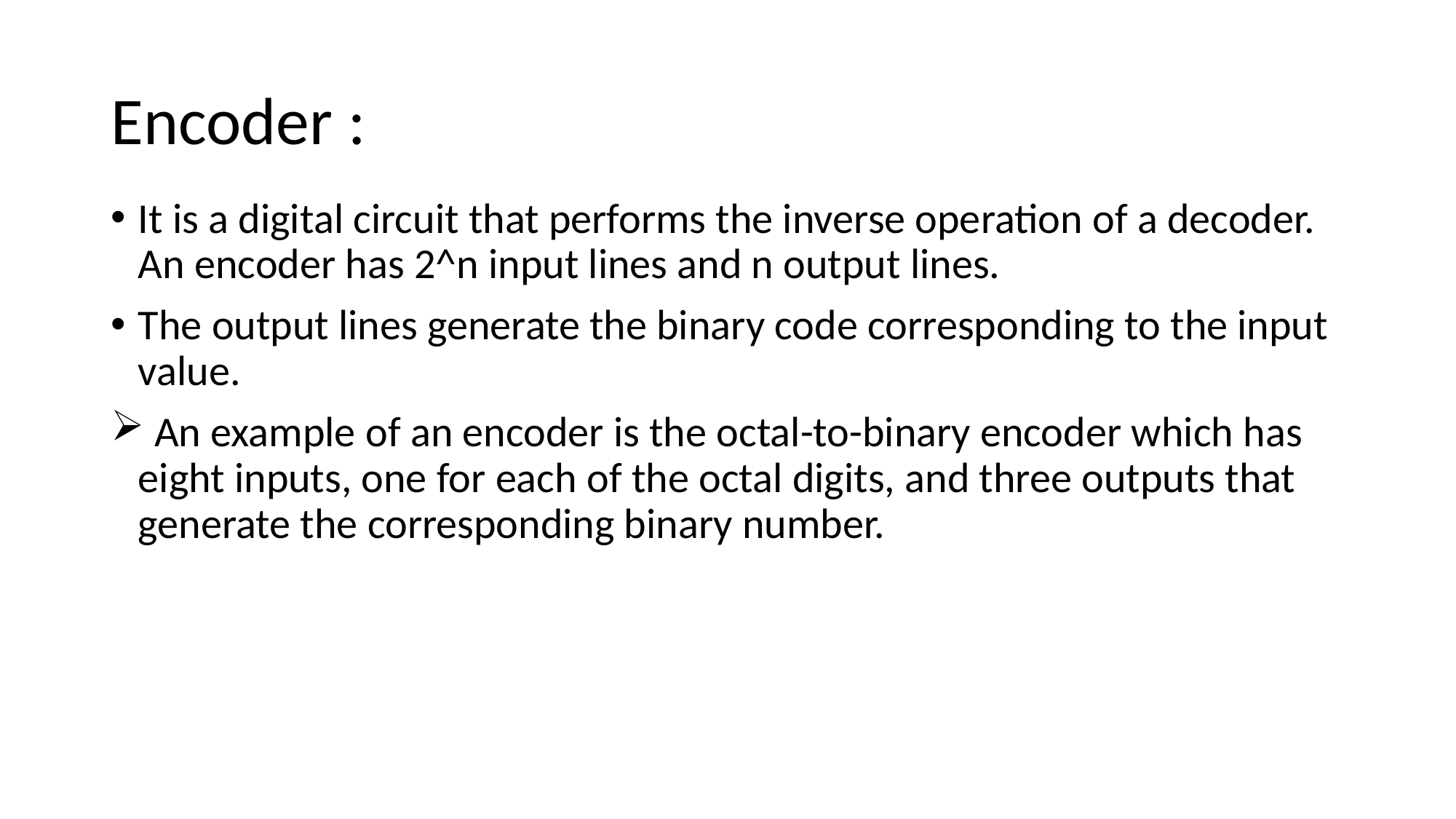

# Encoder :
It is a digital circuit that performs the inverse operation of a decoder. An encoder has 2^n input lines and n output lines.
The output lines generate the binary code corresponding to the input value.
 An example of an encoder is the octal-to-binary encoder which has eight inputs, one for each of the octal digits, and three outputs that generate the corresponding binary number.